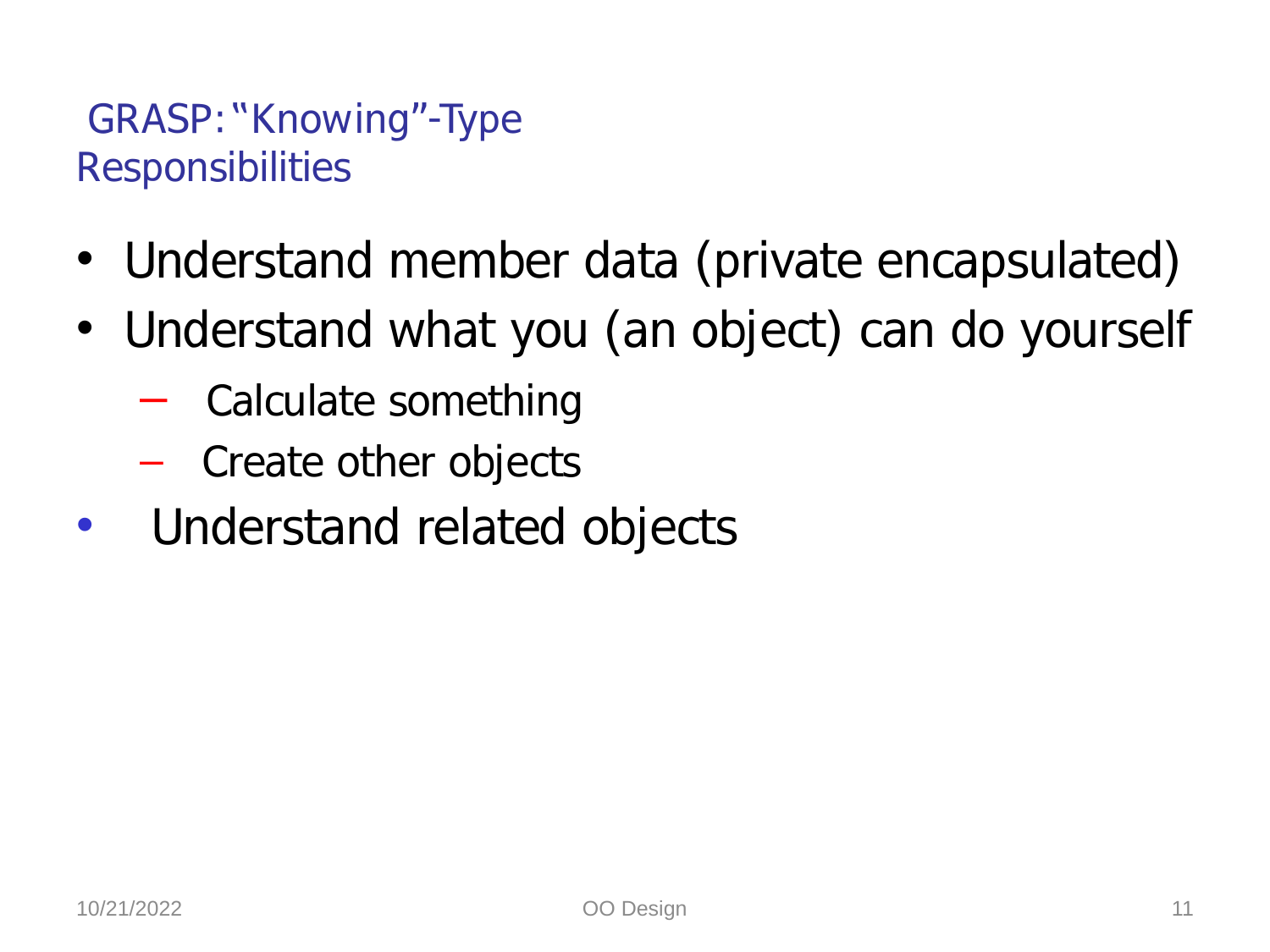

# GRASP: “Knowing”-Type Responsibilities
Understand member data (private encapsulated)
Understand what you (an object) can do yourself
  Calculate something
  Create other objects
  Understand related objects

10/21/2022
OO Design
11